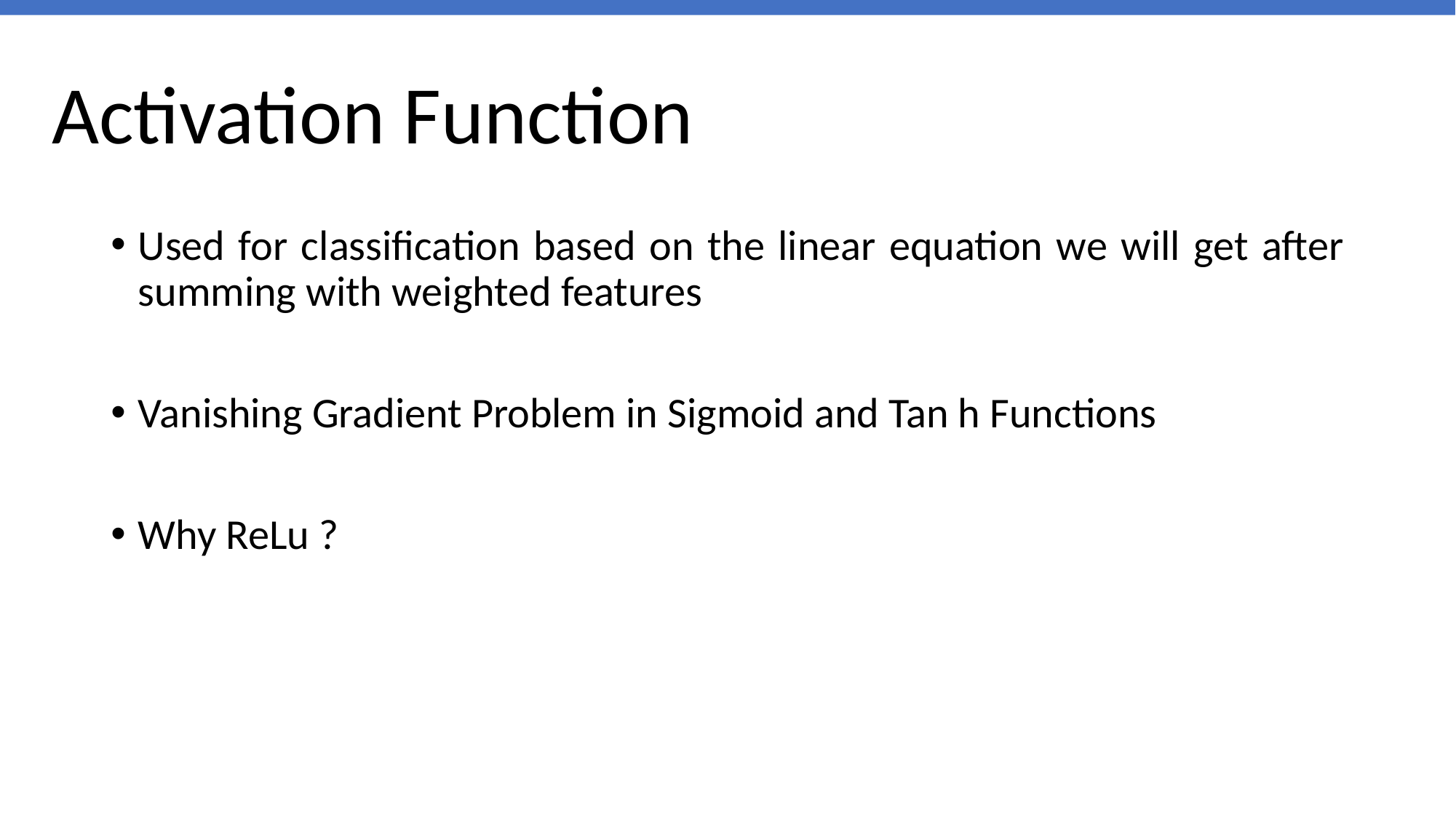

# Activation Function
Used for classification based on the linear equation we will get after summing with weighted features

Vanishing Gradient Problem in Sigmoid and Tan h Functions

Why ReLu ?